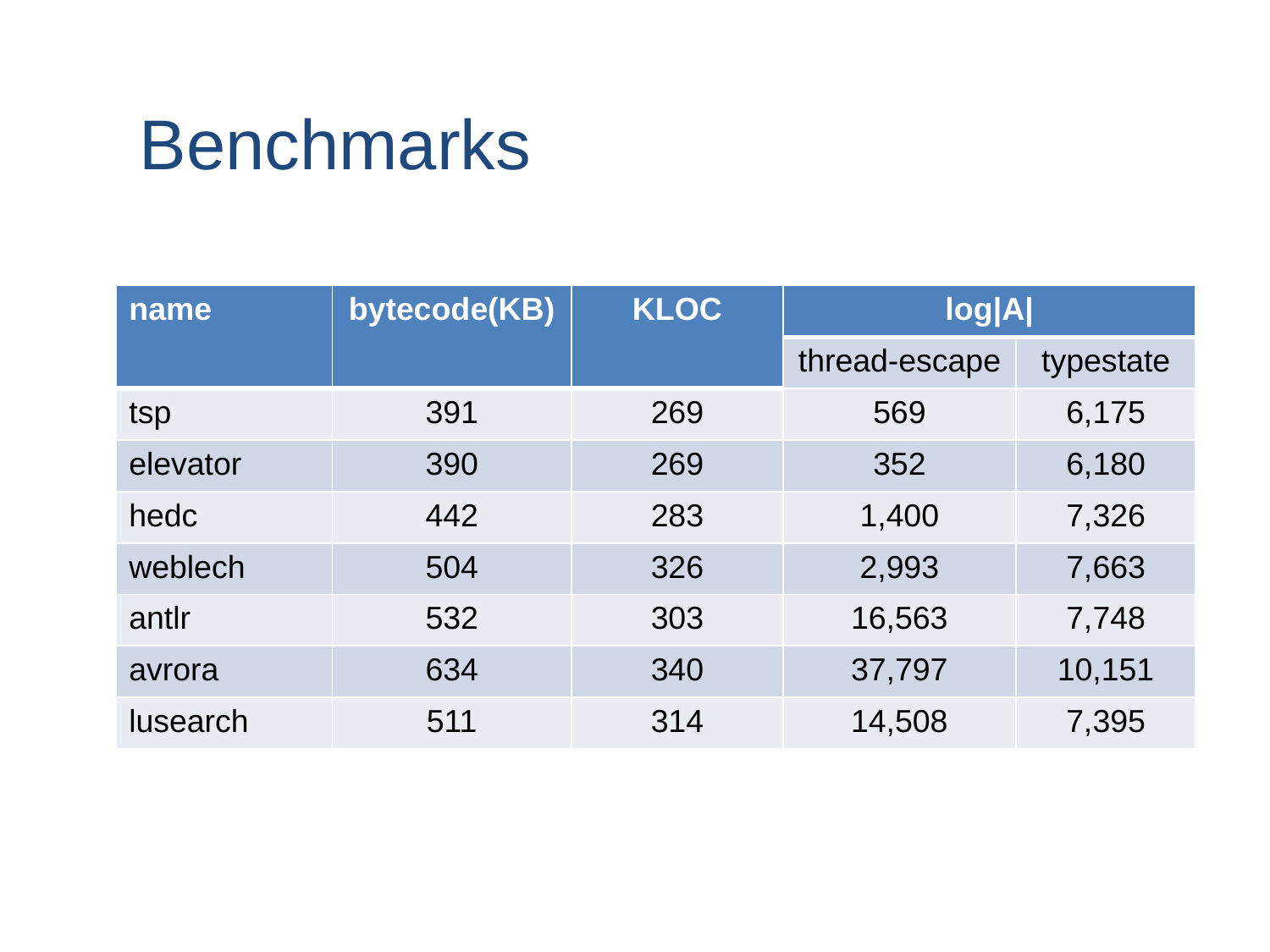

# Benchmarks
| name | bytecode(KB) | KLOC | log|A| |  |
| --- | --- | --- | --- | --- |
|  |  |  | thread-escape | typestate |
| tsp | 391 | 269 | 569 | 6,175 |
| elevator | 390 | 269 | 352 | 6,180 |
| hedc | 442 | 283 | 1,400 | 7,326 |
| weblech | 504 | 326 | 2,993 | 7,663 |
| antlr | 532 | 303 | 16,563 | 7,748 |
| avrora | 634 | 340 | 37,797 | 10,151 |
| lusearch | 511 | 314 | 14,508 | 7,395 |